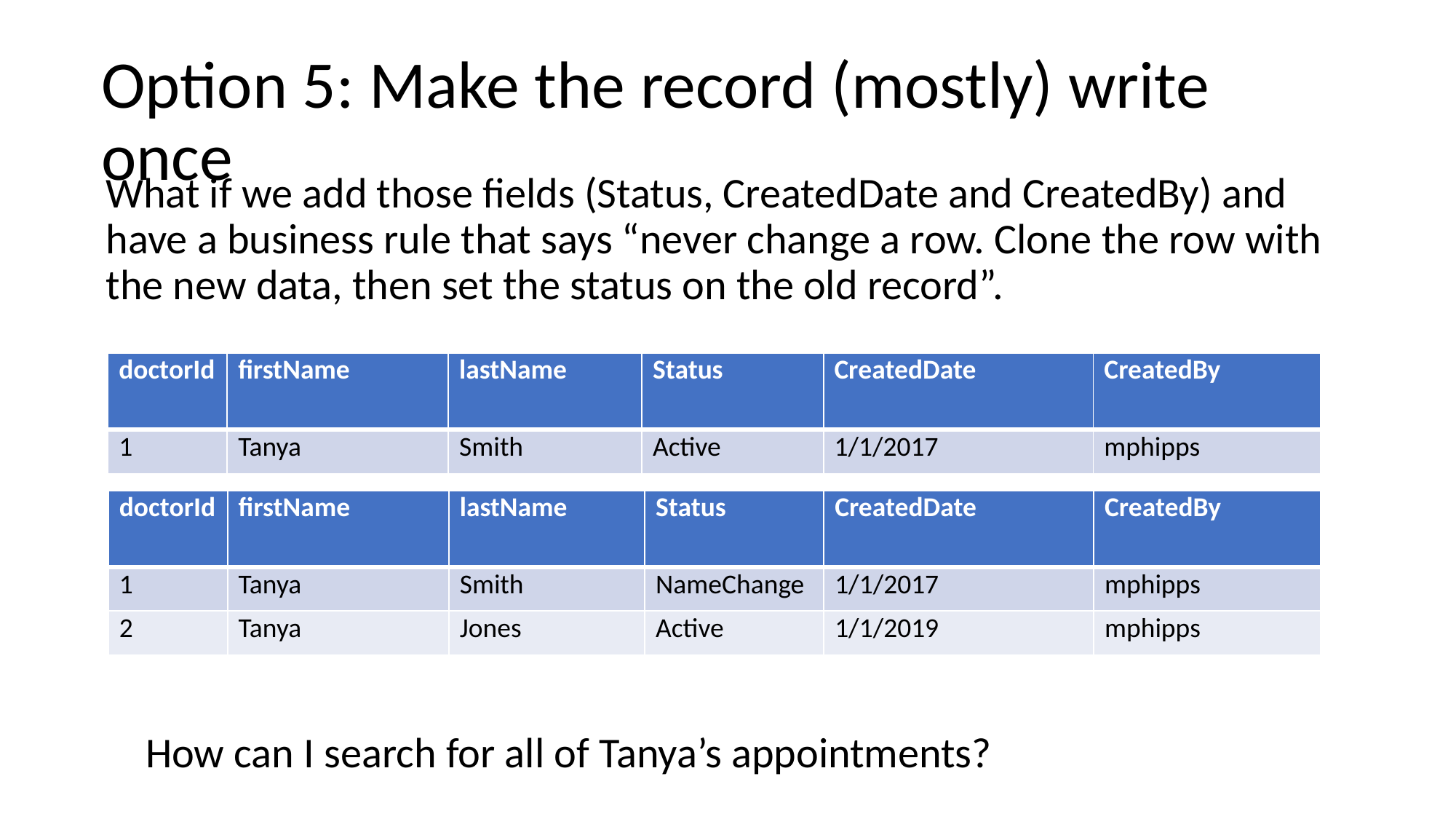

# Option 5: Make the record (mostly) write once
What if we add those fields (Status, CreatedDate and CreatedBy) and have a business rule that says “never change a row. Clone the row with the new data, then set the status on the old record”.

| doctorId | firstName | lastName | Status | CreatedDate | CreatedBy |
| --- | --- | --- | --- | --- | --- |
| 1 | Tanya | Smith | Active | 1/1/2017 | mphipps |
| doctorId | firstName | lastName | Status | CreatedDate | CreatedBy |
| --- | --- | --- | --- | --- | --- |
| 1 | Tanya | Smith | NameChange | 1/1/2017 | mphipps |
| 2 | Tanya | Jones | Active | 1/1/2019 | mphipps |
How can I search for all of Tanya’s appointments?